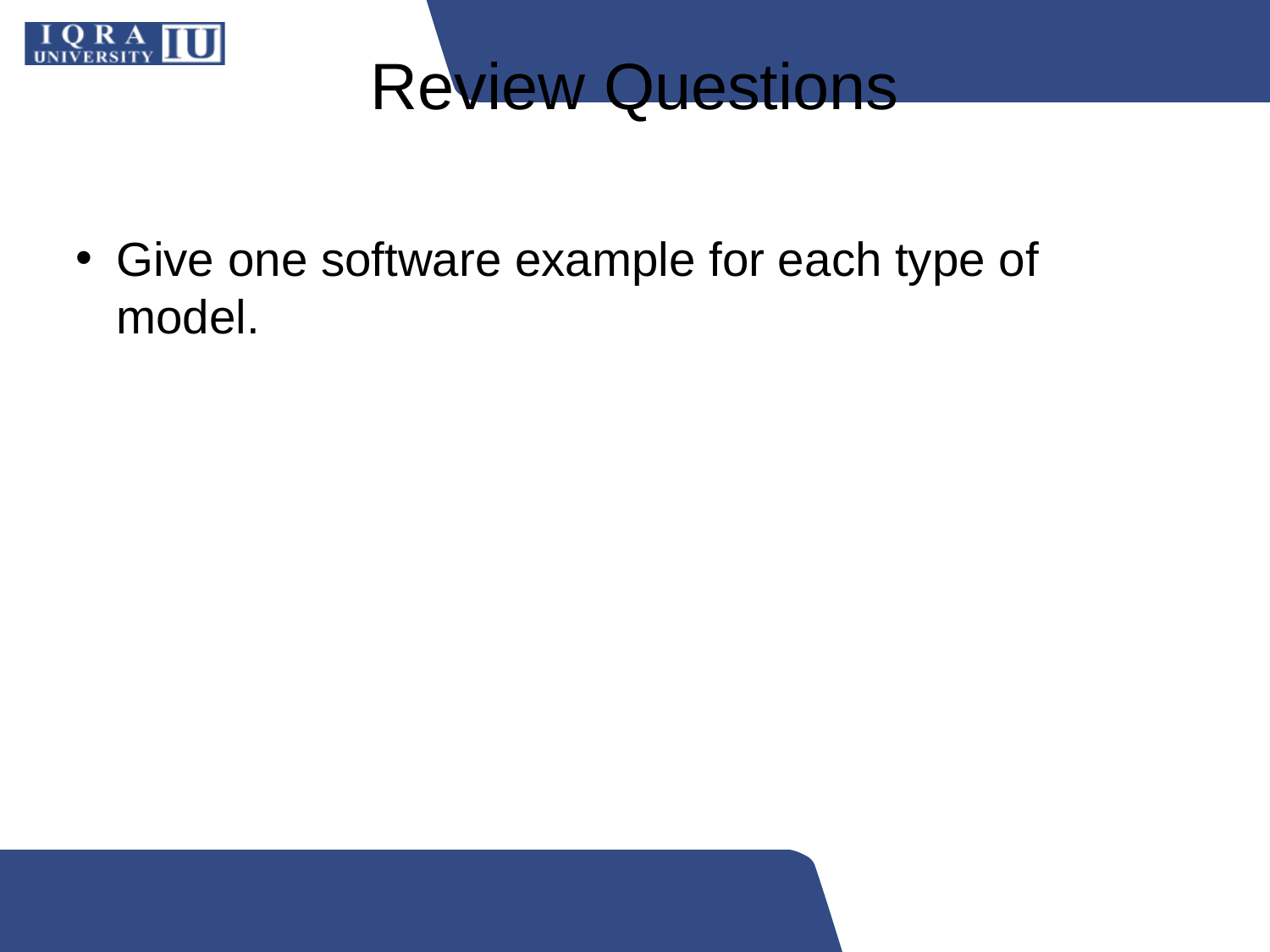

# Review Questions
Give one software example for each type of model.